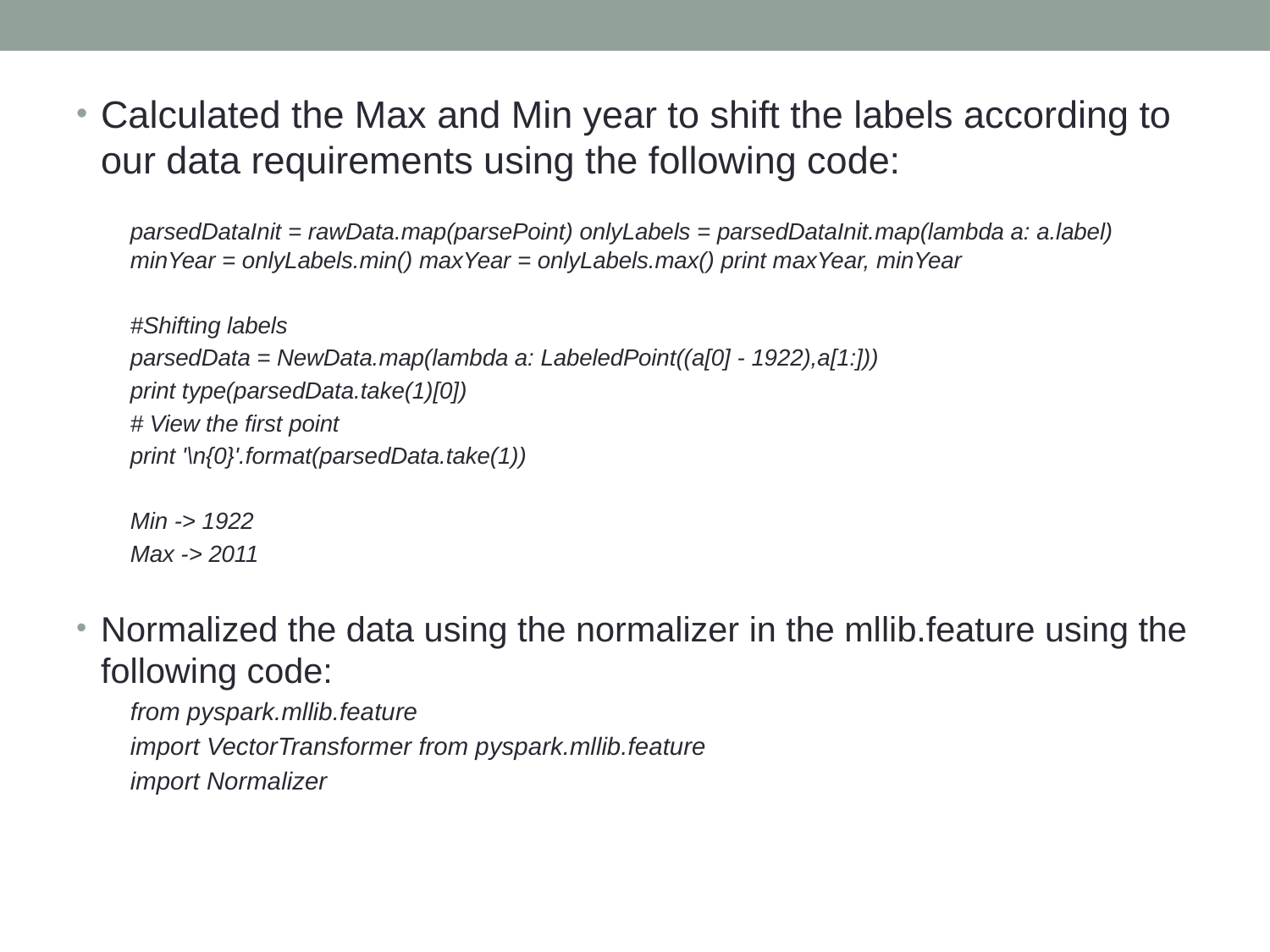

Calculated the Max and Min year to shift the labels according to our data requirements using the following code:

parsedDataInit = rawData.map(parsePoint) onlyLabels = parsedDataInit.map(lambda a: a.label) minYear = onlyLabels.min() maxYear = onlyLabels.max() print maxYear, minYear

#Shifting labels
parsedData = NewData.map(lambda a: LabeledPoint((a[0] - 1922),a[1:]))
print type(parsedData.take(1)[0])
# View the first point
print '\n{0}'.format(parsedData.take(1))

Min -> 1922
Max -> 2011

Normalized the data using the normalizer in the mllib.feature using the following code:
from pyspark.mllib.feature
import VectorTransformer from pyspark.mllib.feature
import Normalizer